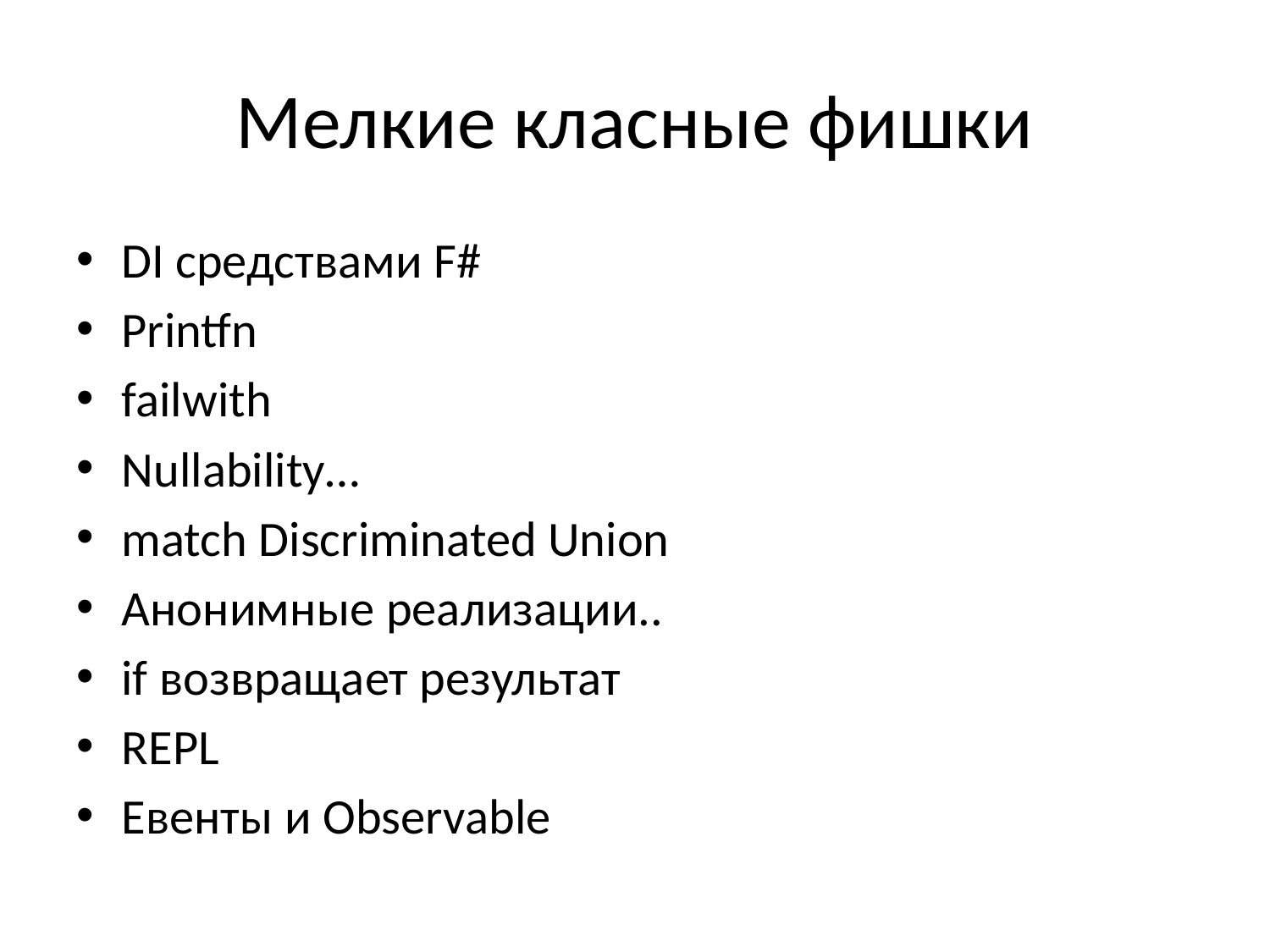

# Мелкие класные фишки
DI средствами F#
Printfn
failwith
Nullability…
match Discriminated Union
Анонимные реализации..
if возвращает результат
REPL
Евенты и Observable